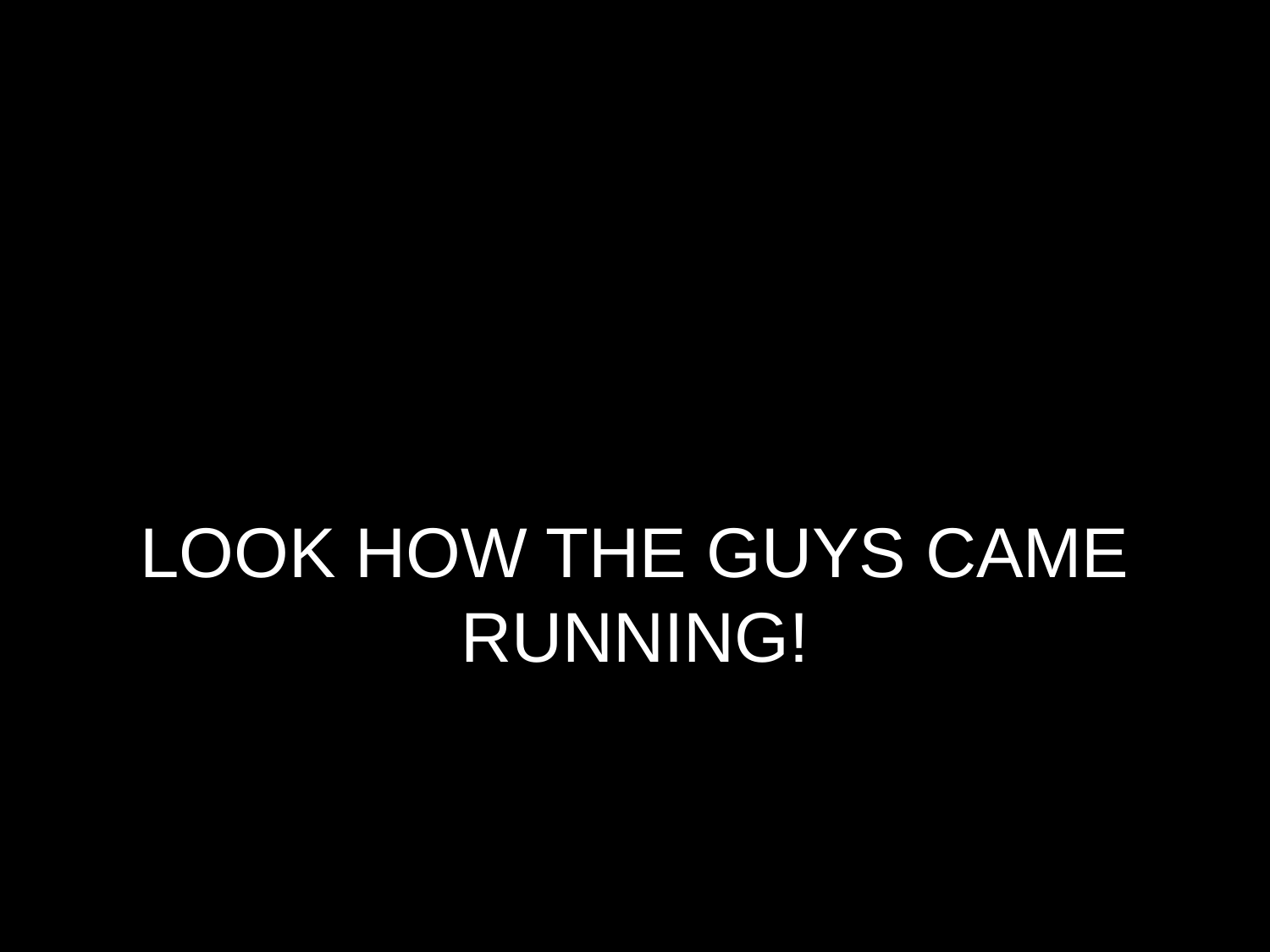

# LOOK HOW THE GUYS CAME RUNNING!